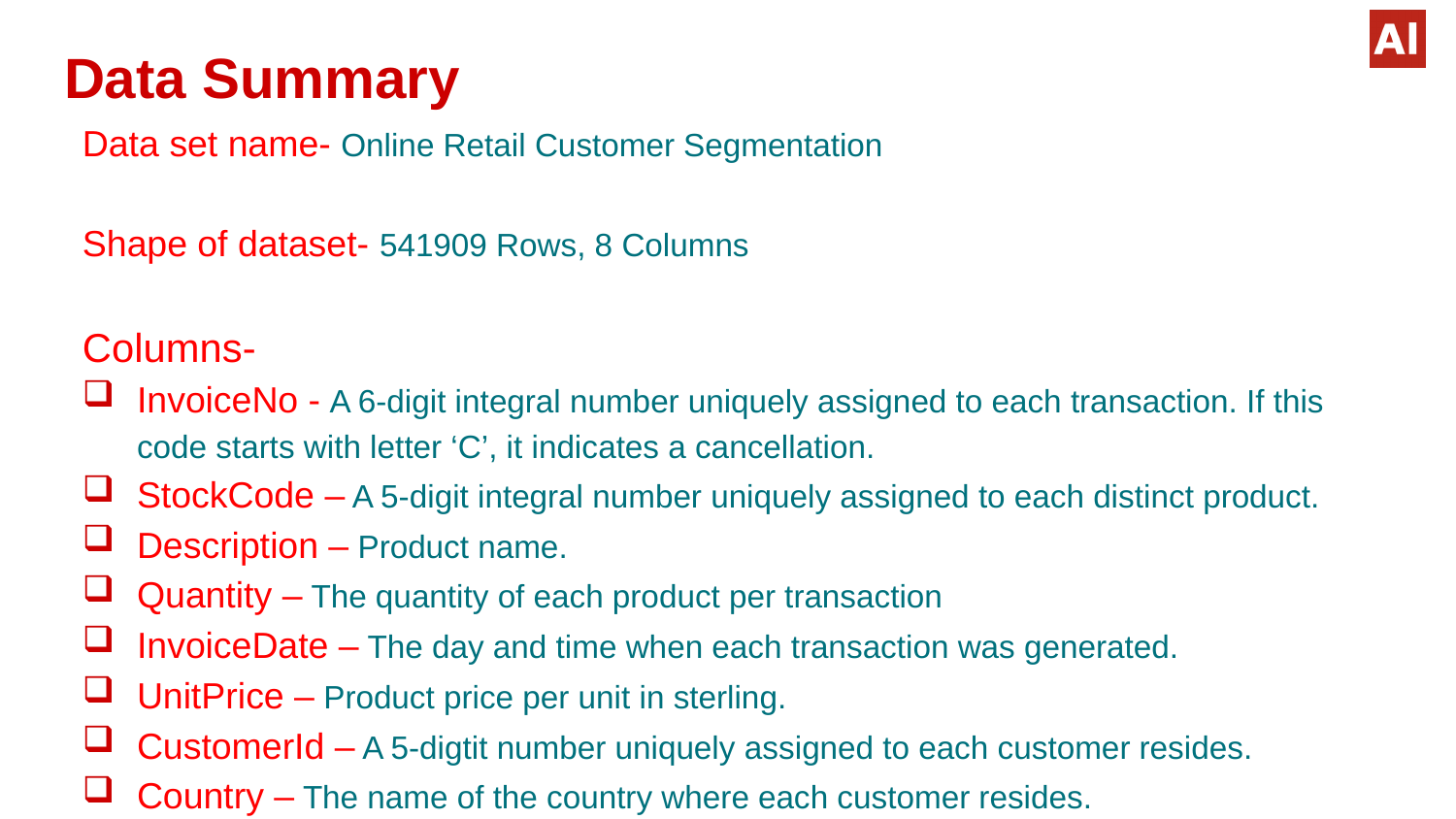

# Data Summary
Data set name- Online Retail Customer Segmentation

Shape of dataset- 541909 Rows, 8 Columns

Columns-
InvoiceNo - A 6-digit integral number uniquely assigned to each transaction. If this code starts with letter ‘C’, it indicates a cancellation.
StockCode – A 5-digit integral number uniquely assigned to each distinct product.
Description – Product name.
Quantity – The quantity of each product per transaction
InvoiceDate – The day and time when each transaction was generated.
UnitPrice – Product price per unit in sterling.
CustomerId – A 5-digtit number uniquely assigned to each customer resides.
Country – The name of the country where each customer resides.